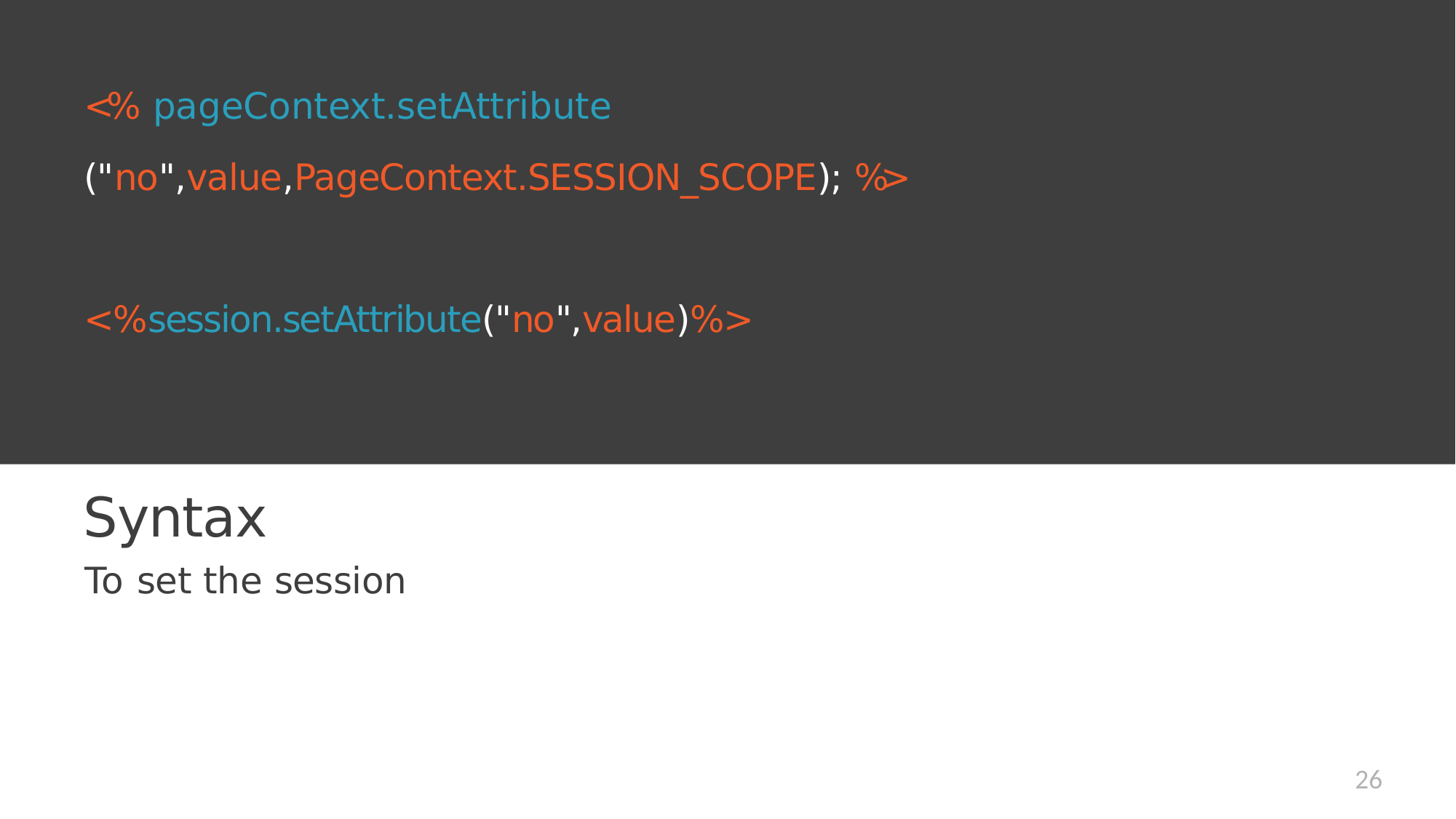

# <% pageContext.setAttribute
("no",value,PageContext.SESSION_SCOPE); %>
<%session.setAttribute("no",value)%>
Syntax
To set the session
26